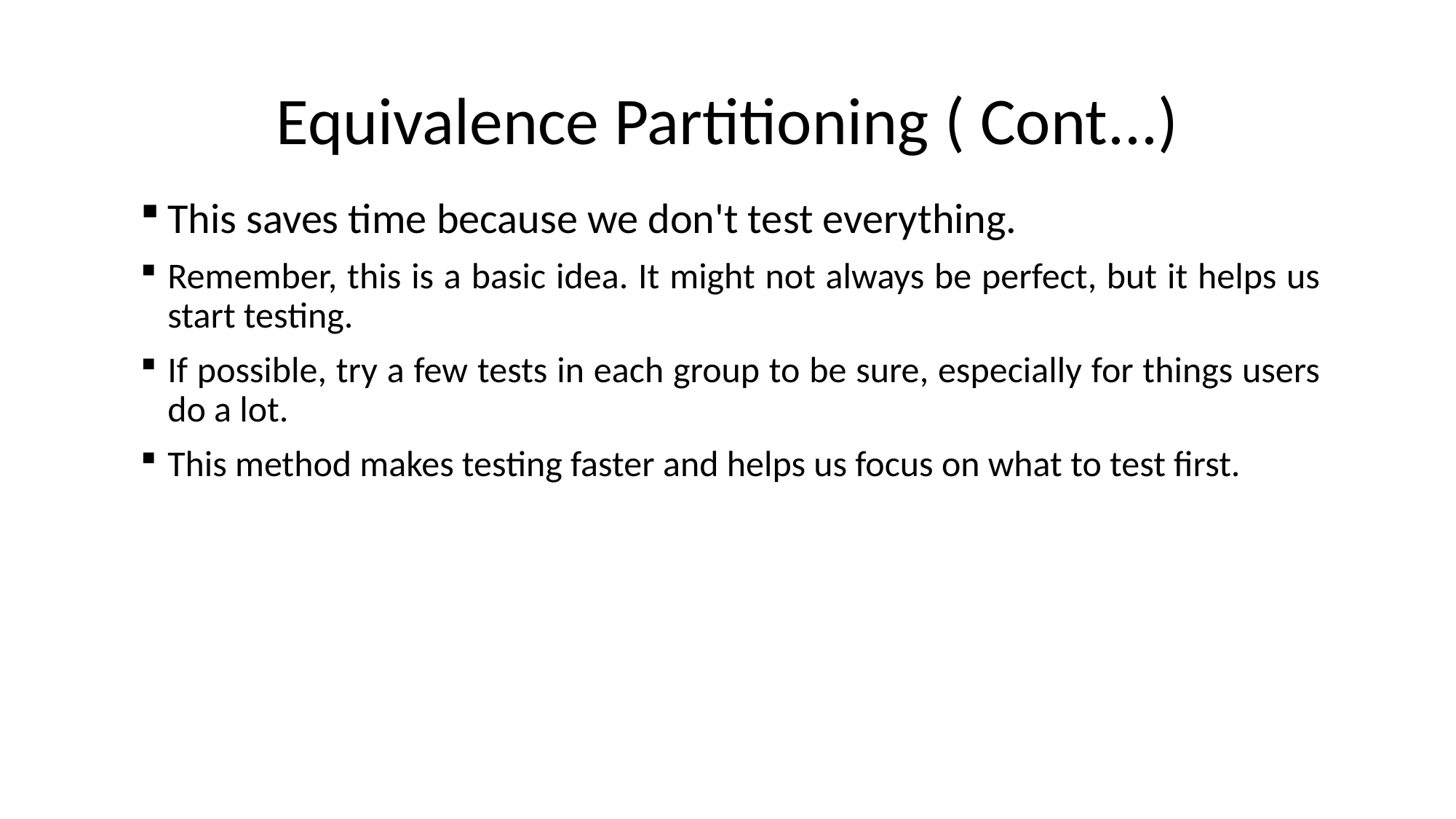

# Equivalence Partitioning ( Cont...)
This saves time because we don't test everything.
Remember, this is a basic idea. It might not always be perfect, but it helps us start testing.
If possible, try a few tests in each group to be sure, especially for things users do a lot.
This method makes testing faster and helps us focus on what to test first.